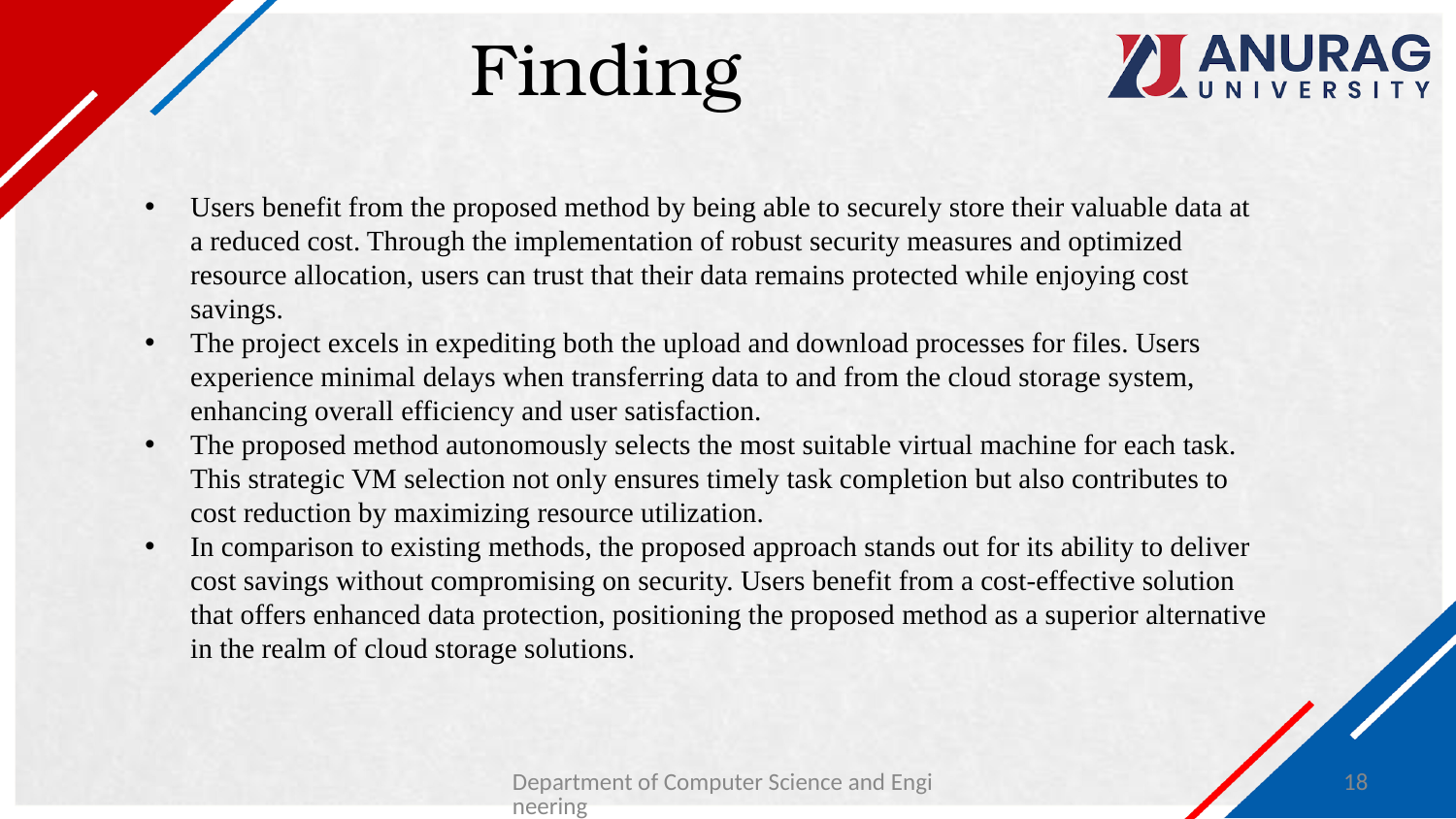

# Finding
Users benefit from the proposed method by being able to securely store their valuable data at a reduced cost. Through the implementation of robust security measures and optimized resource allocation, users can trust that their data remains protected while enjoying cost savings.
The project excels in expediting both the upload and download processes for files. Users experience minimal delays when transferring data to and from the cloud storage system, enhancing overall efficiency and user satisfaction.
The proposed method autonomously selects the most suitable virtual machine for each task. This strategic VM selection not only ensures timely task completion but also contributes to cost reduction by maximizing resource utilization.
In comparison to existing methods, the proposed approach stands out for its ability to deliver cost savings without compromising on security. Users benefit from a cost-effective solution that offers enhanced data protection, positioning the proposed method as a superior alternative in the realm of cloud storage solutions.

Department of Computer Science and Engineering
18